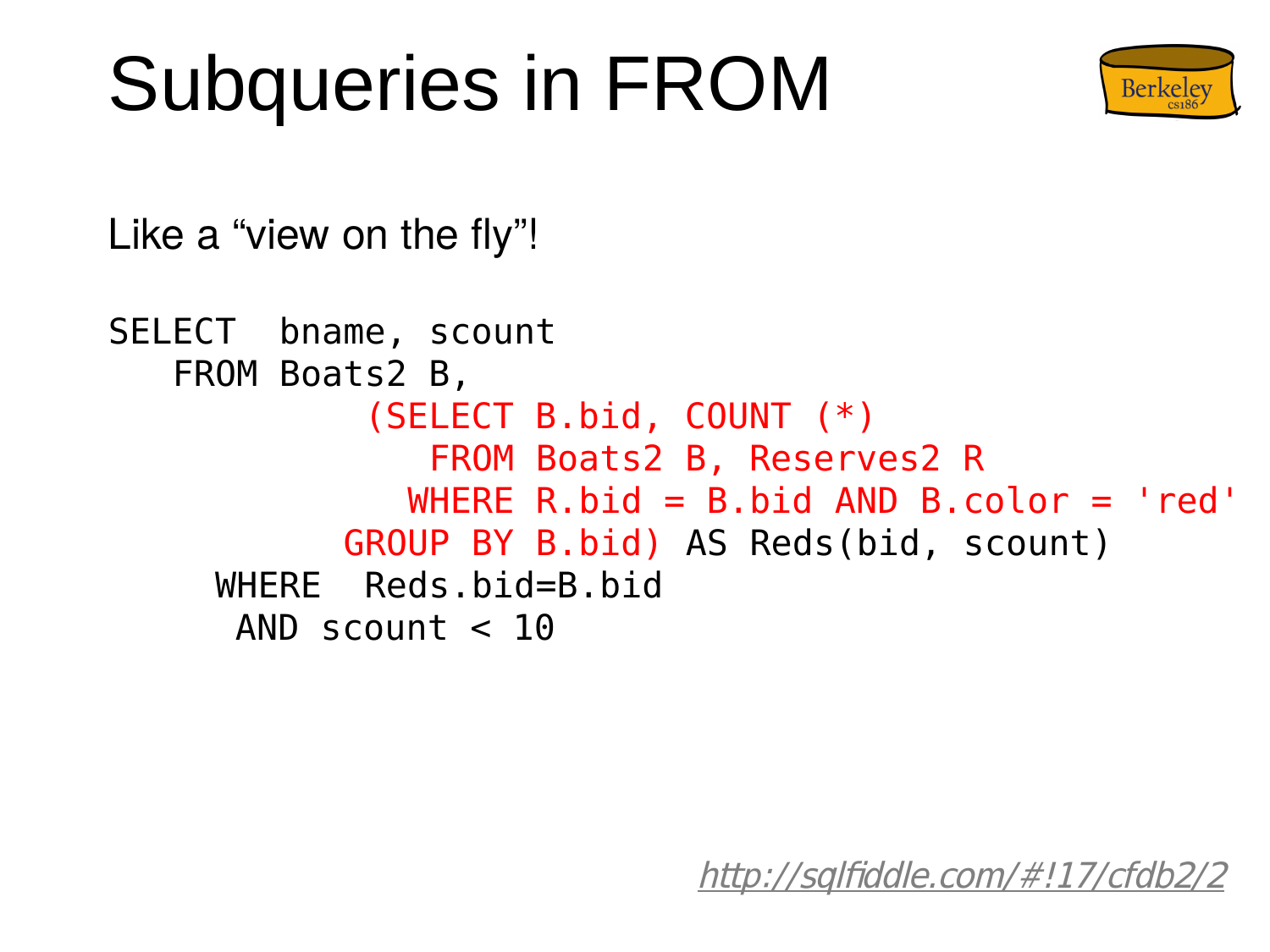

# Subqueries in FROM
Like a “view on the fly”!

SELECT  bname, scount
   FROM Boats2 B,
            (SELECT B.bid, COUNT (*)
               FROM Boats2 B, Reserves2 R
              WHERE R.bid = B.bid AND B.color = 'red'
           GROUP BY B.bid) AS Reds(bid, scount)
     WHERE  Reds.bid=B.bid
	AND scount < 10
http://sqlfiddle.com/#!17/cfdb2/2